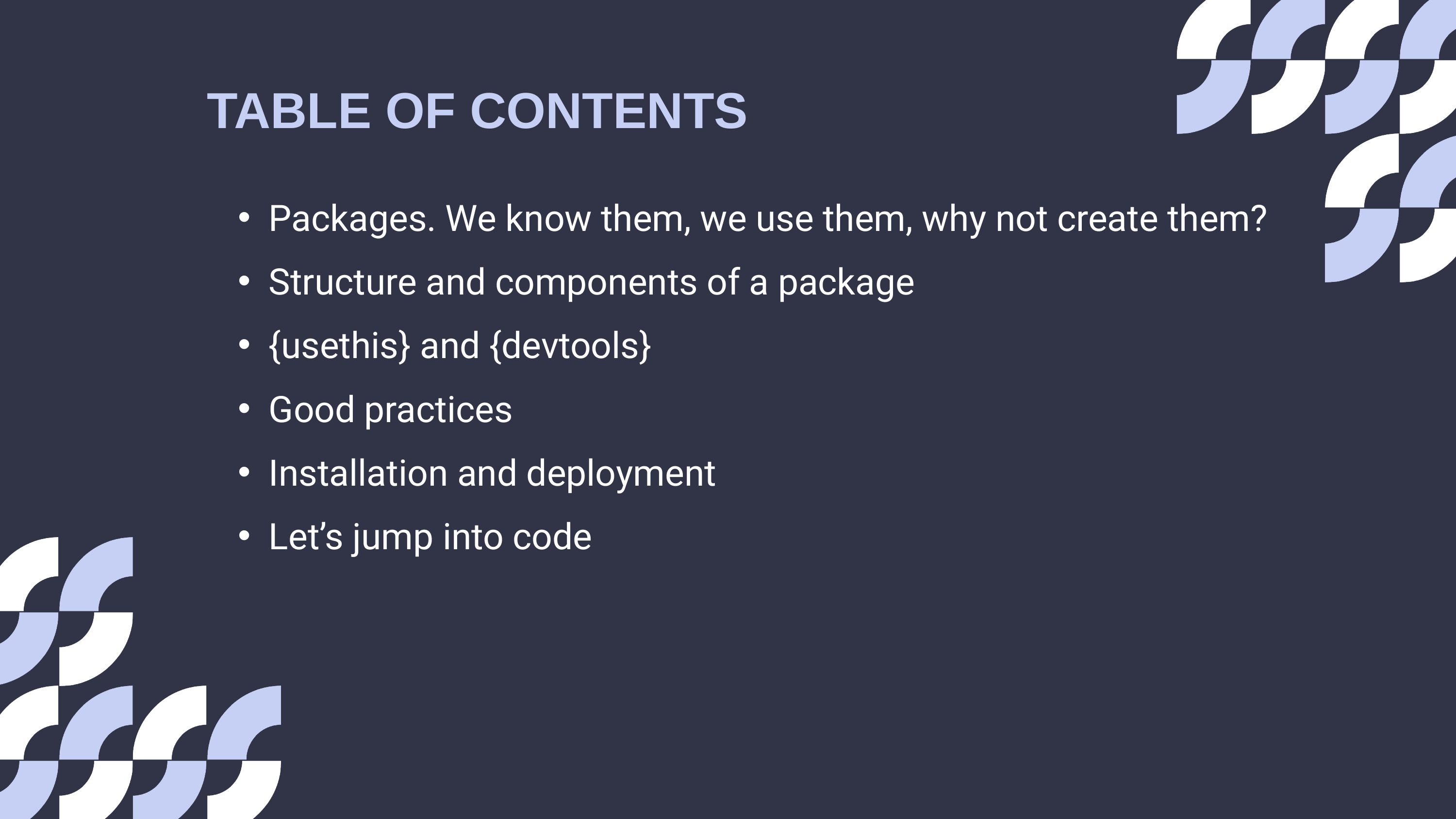

TABLE OF CONTENTS

Packages. We know them, we use them, why not create them?
Structure and components of a package
{usethis} and {devtools}
Good practices
Installation and deployment
Let’s jump into code